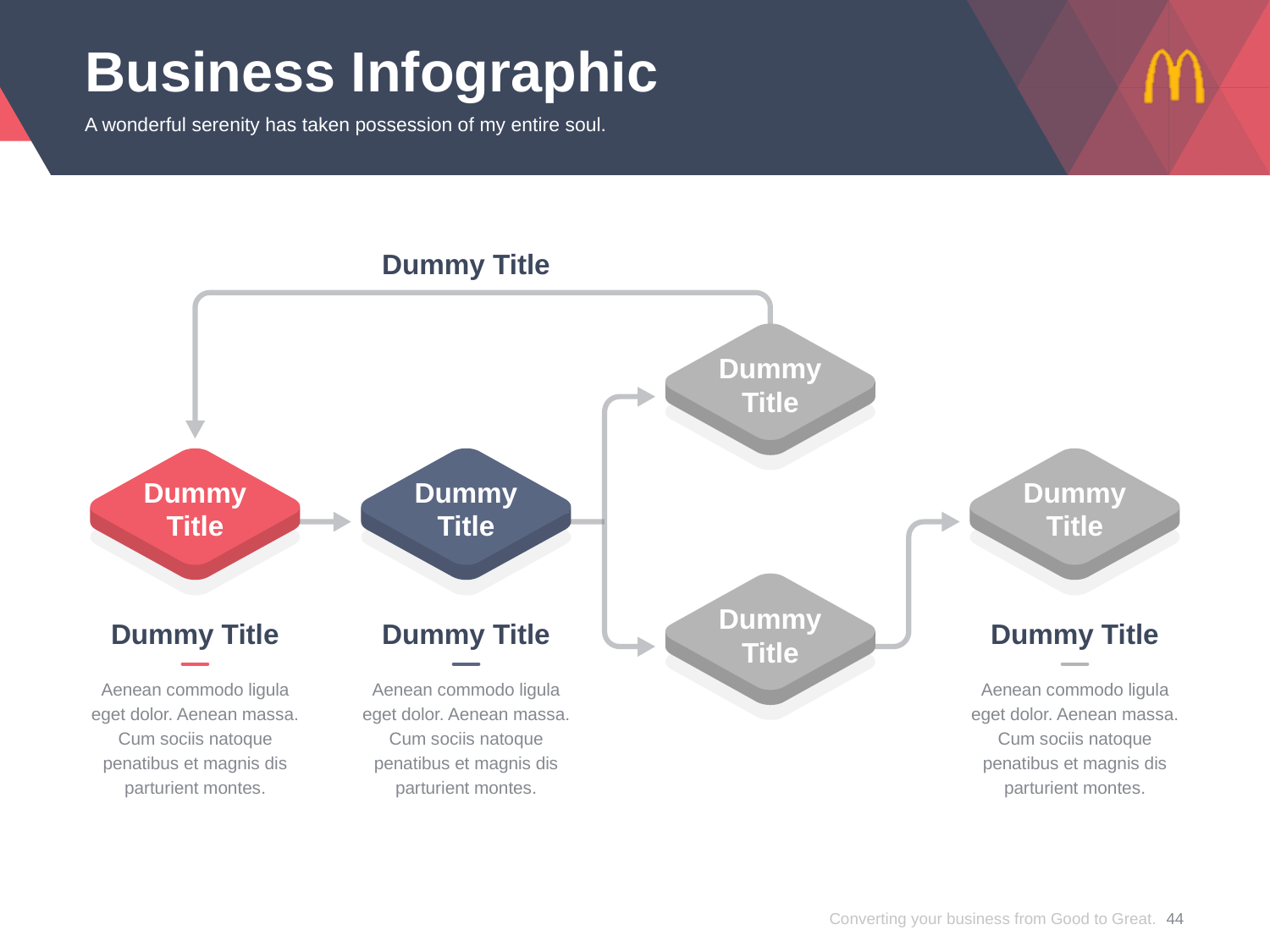

# Business Infographic
A wonderful serenity has taken possession of my entire soul.
Dummy Title

Dummy
Title

Dummy
Title
Dummy
Title
Dummy
Title

Dummy
Title

Dummy Title
Aenean commodo ligula eget dolor. Aenean massa. Cum sociis natoque penatibus et magnis dis parturient montes.
Dummy Title
Aenean commodo ligula eget dolor. Aenean massa. Cum sociis natoque penatibus et magnis dis parturient montes.
Dummy Title
Aenean commodo ligula eget dolor. Aenean massa. Cum sociis natoque penatibus et magnis dis parturient montes.

Converting your business from Good to Great.
44